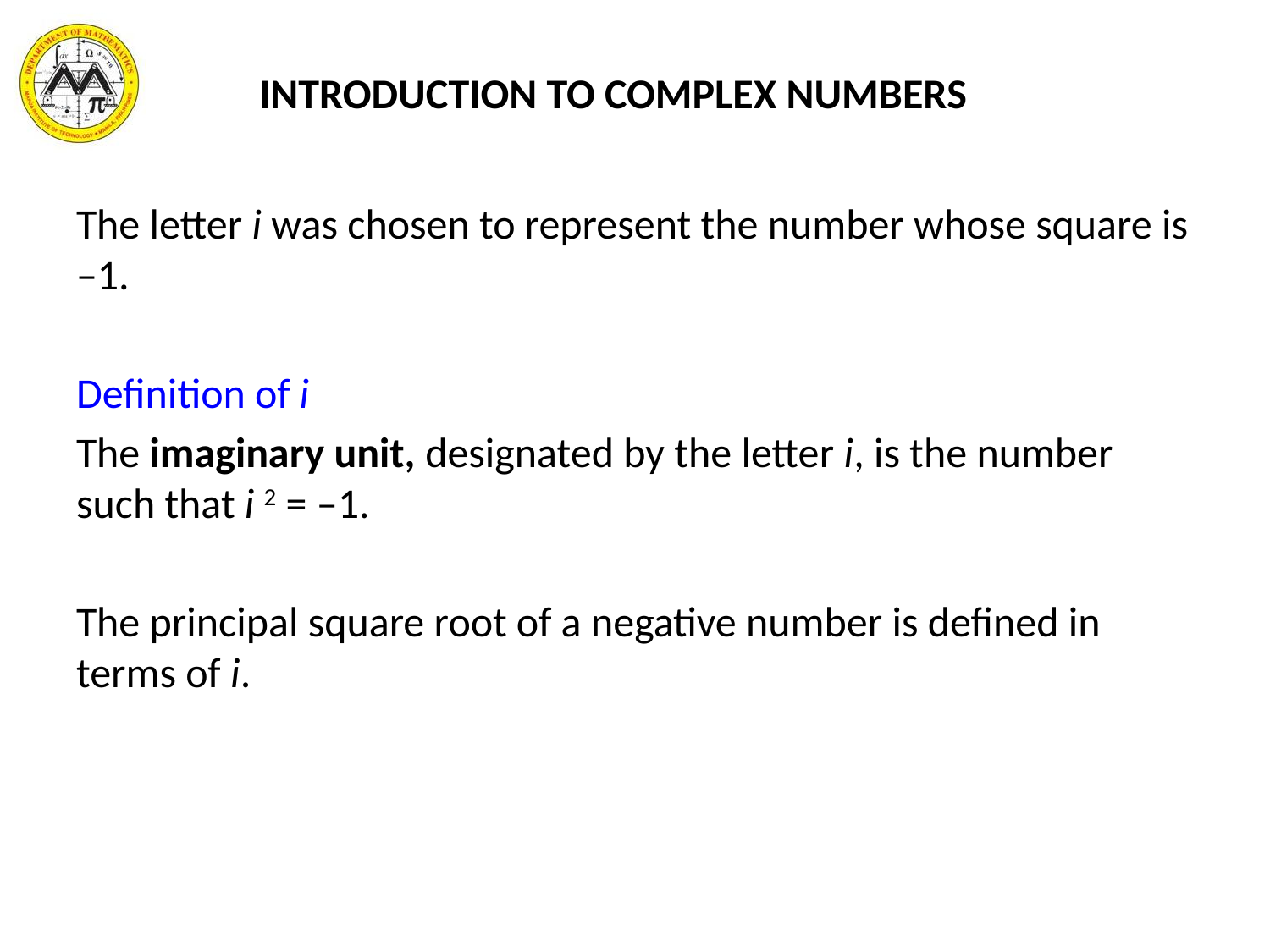

INTRODUCTION TO COMPLEX NUMBERS
The letter i was chosen to represent the number whose square is –1.

Definition of i
The imaginary unit, designated by the letter i, is the number such that i 2 = –1.

The principal square root of a negative number is defined in terms of i.